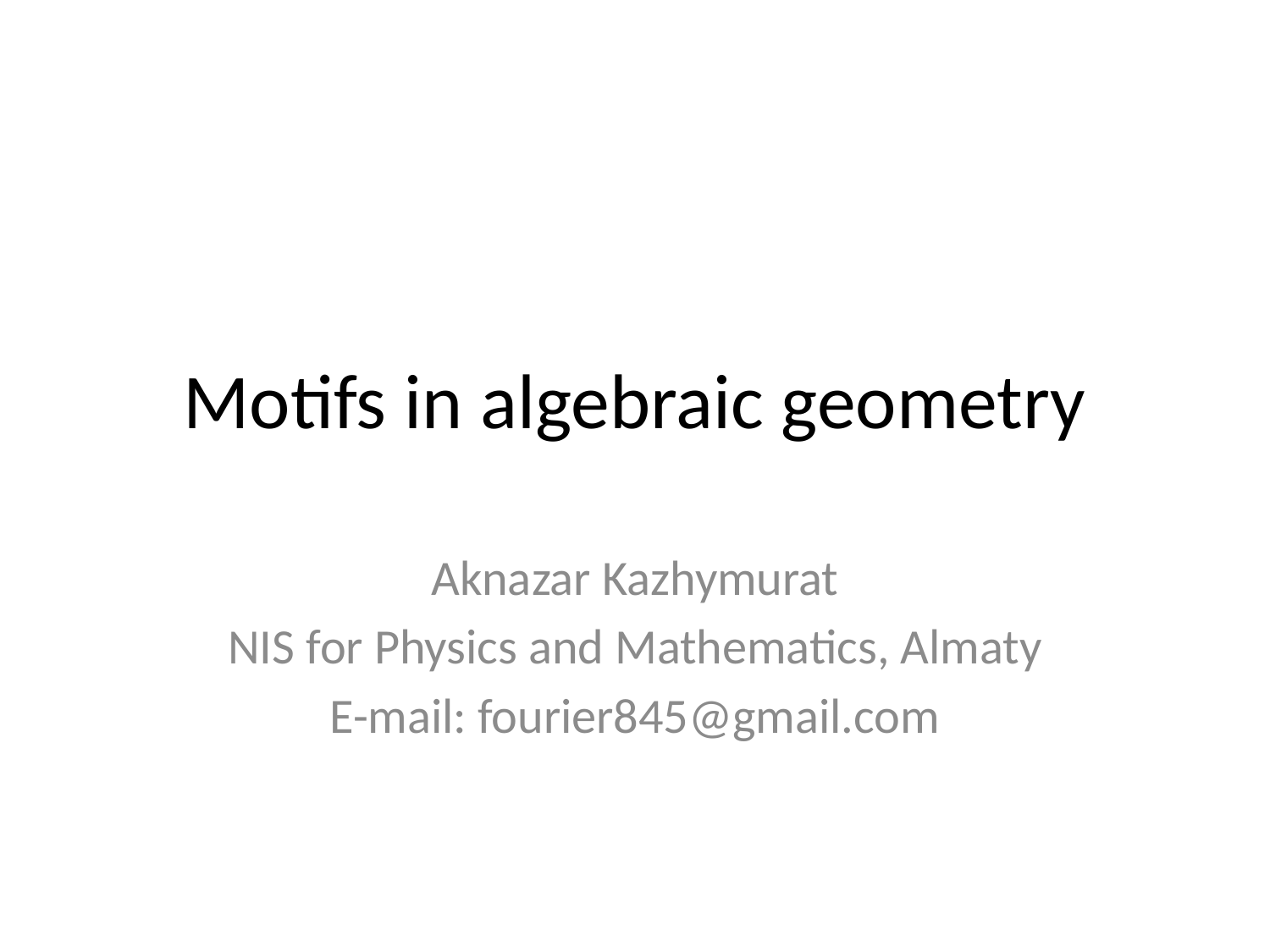

# Motifs in algebraic geometry
Aknazar Kazhymurat
NIS for Physics and Mathematics, Almaty
E-mail: fourier845@gmail.com